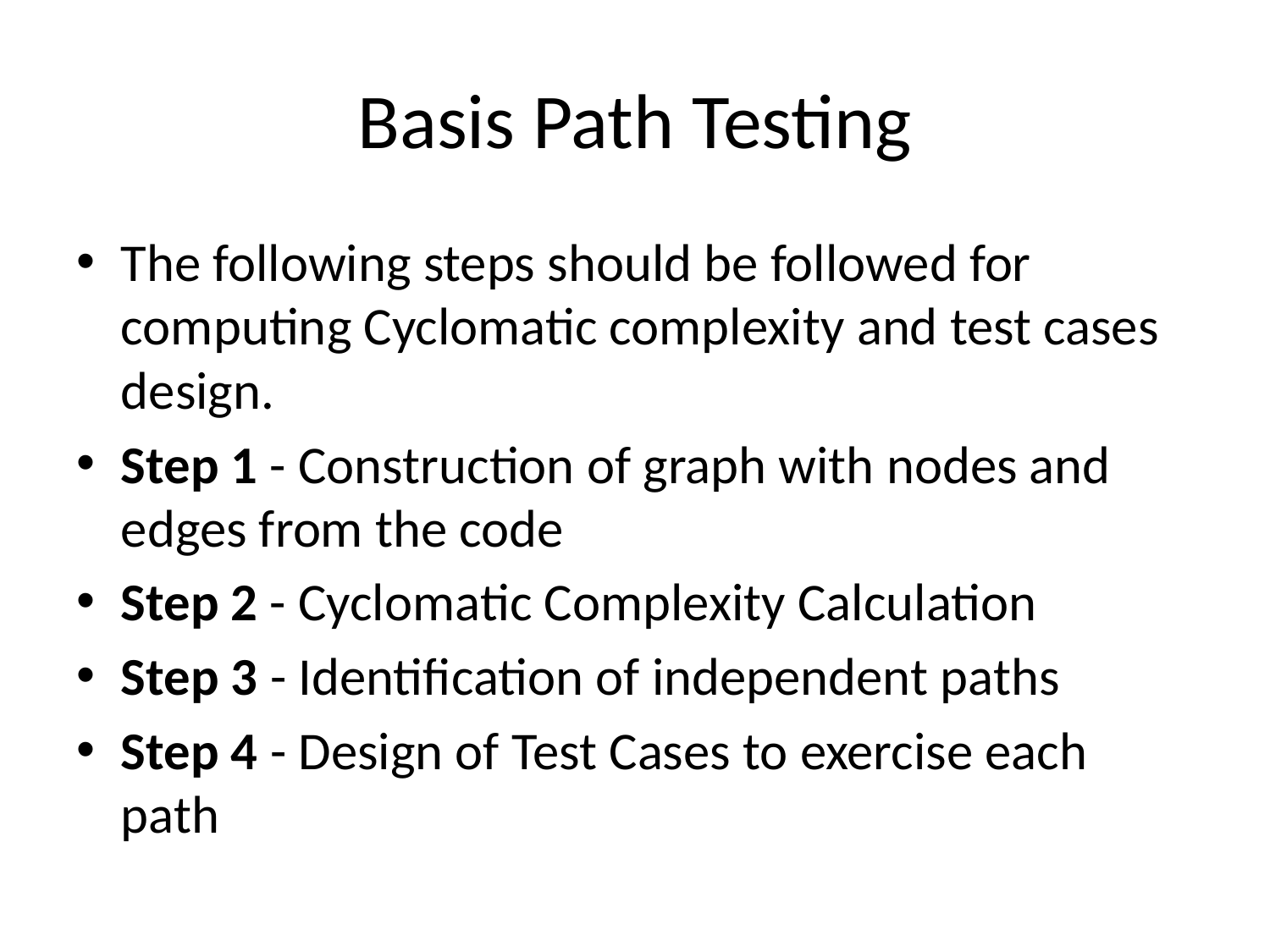

# Basis Path Testing
The following steps should be followed for computing Cyclomatic complexity and test cases design.
Step 1 - Construction of graph with nodes and edges from the code
Step 2 - Cyclomatic Complexity Calculation
Step 3 - Identification of independent paths
Step 4 - Design of Test Cases to exercise each path